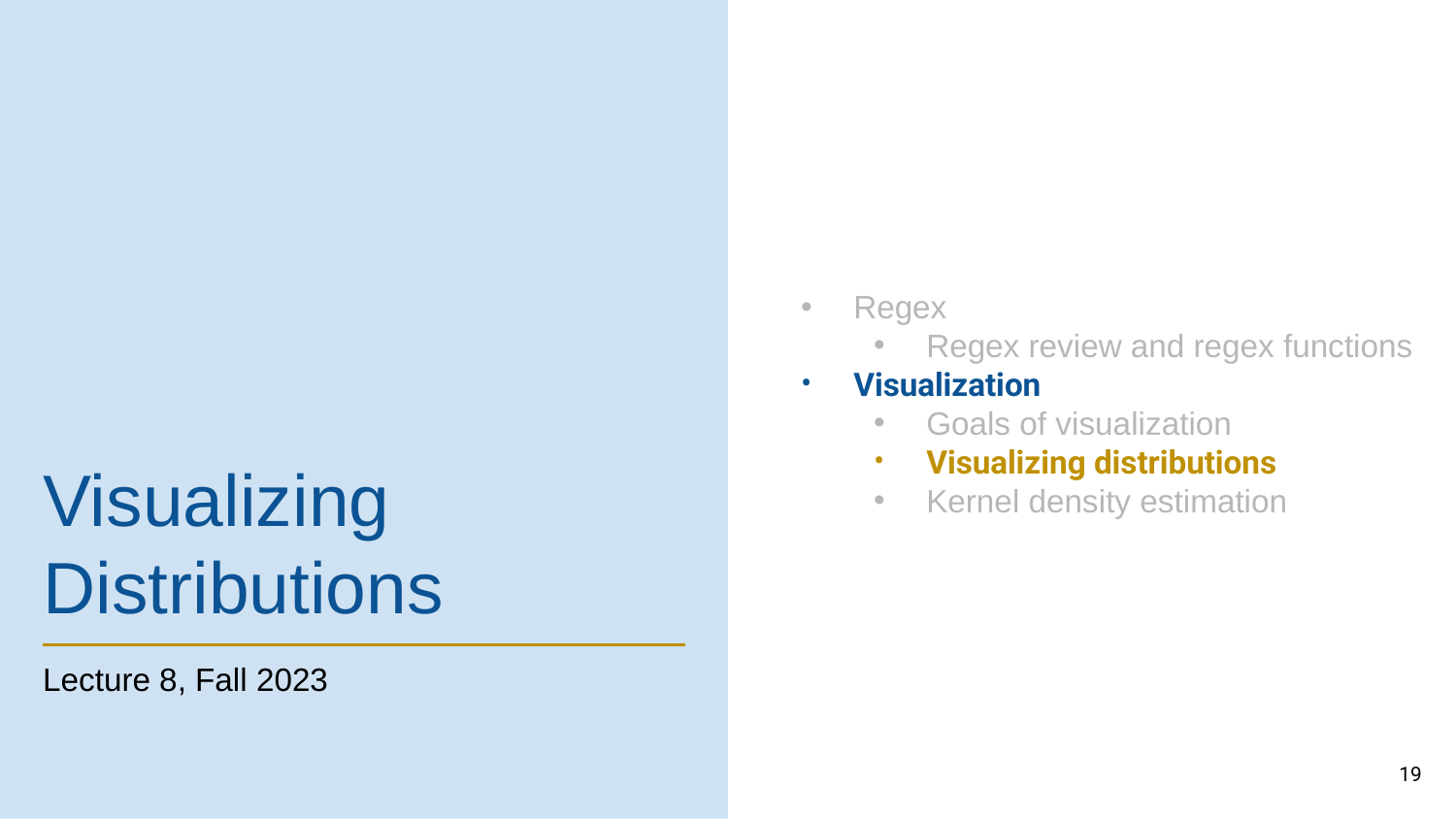

Regex
Regex review and regex functions
Visualization
Goals of visualization
Visualizing distributions
Kernel density estimation
# Visualizing Distributions
Lecture 8, Fall 2023
19